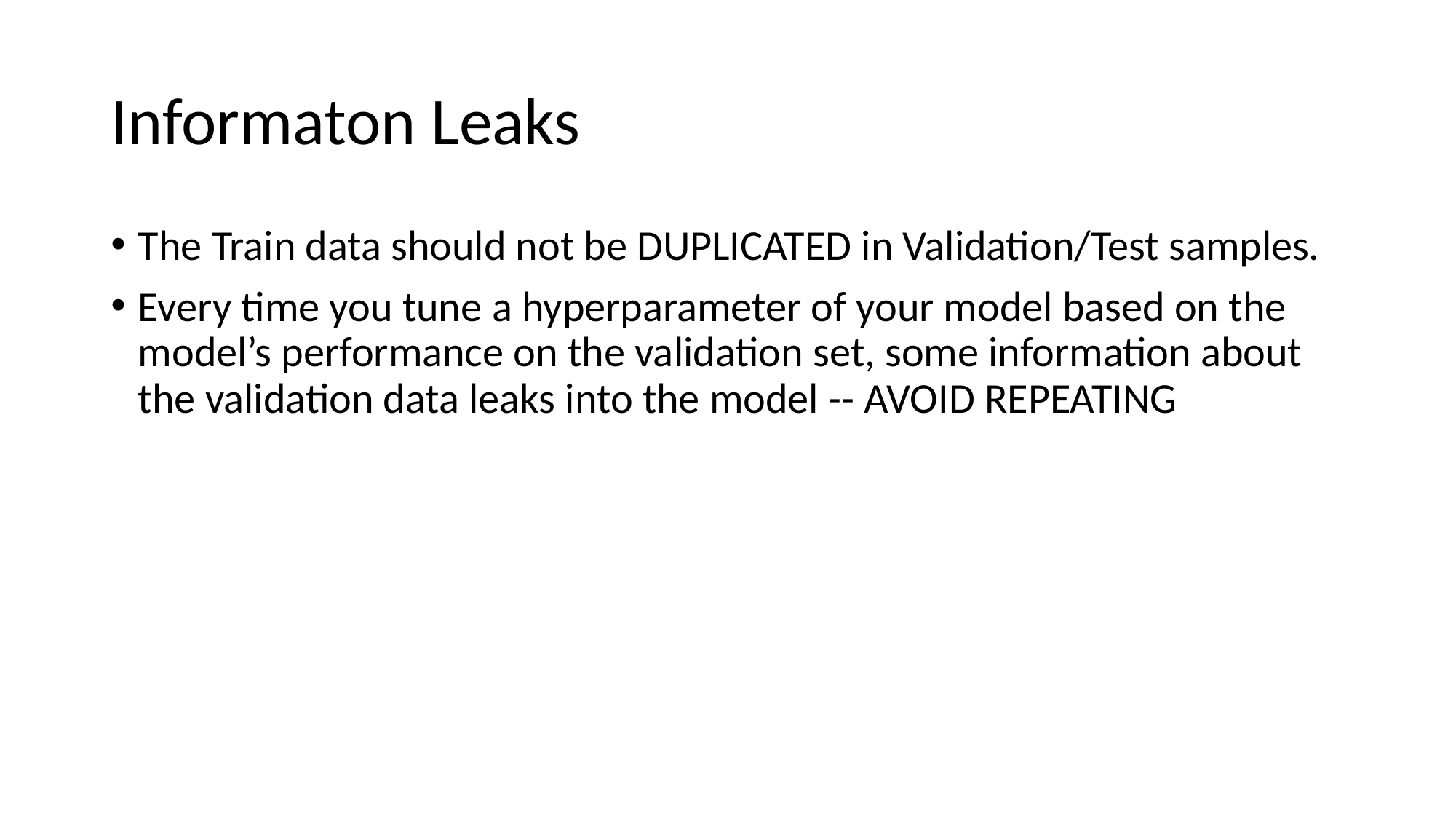

# Informaton Leaks
The Train data should not be DUPLICATED in Validation/Test samples.
Every time you tune a hyperparameter of your model based on the model’s performance on the validation set, some information about the validation data leaks into the model -- AVOID REPEATING